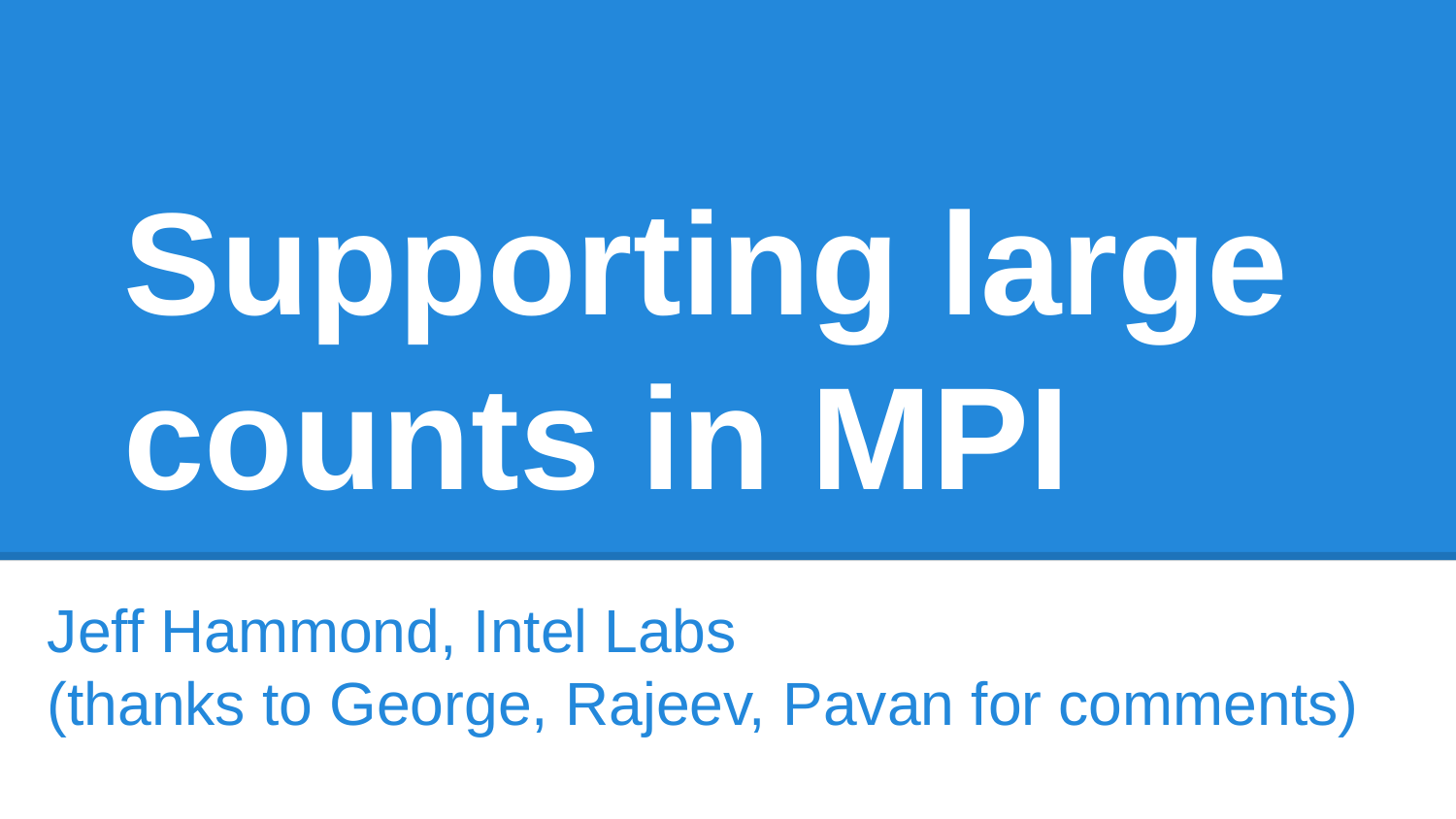

# Supporting large counts in MPI
Jeff Hammond, Intel Labs
(thanks to George, Rajeev, Pavan for comments)